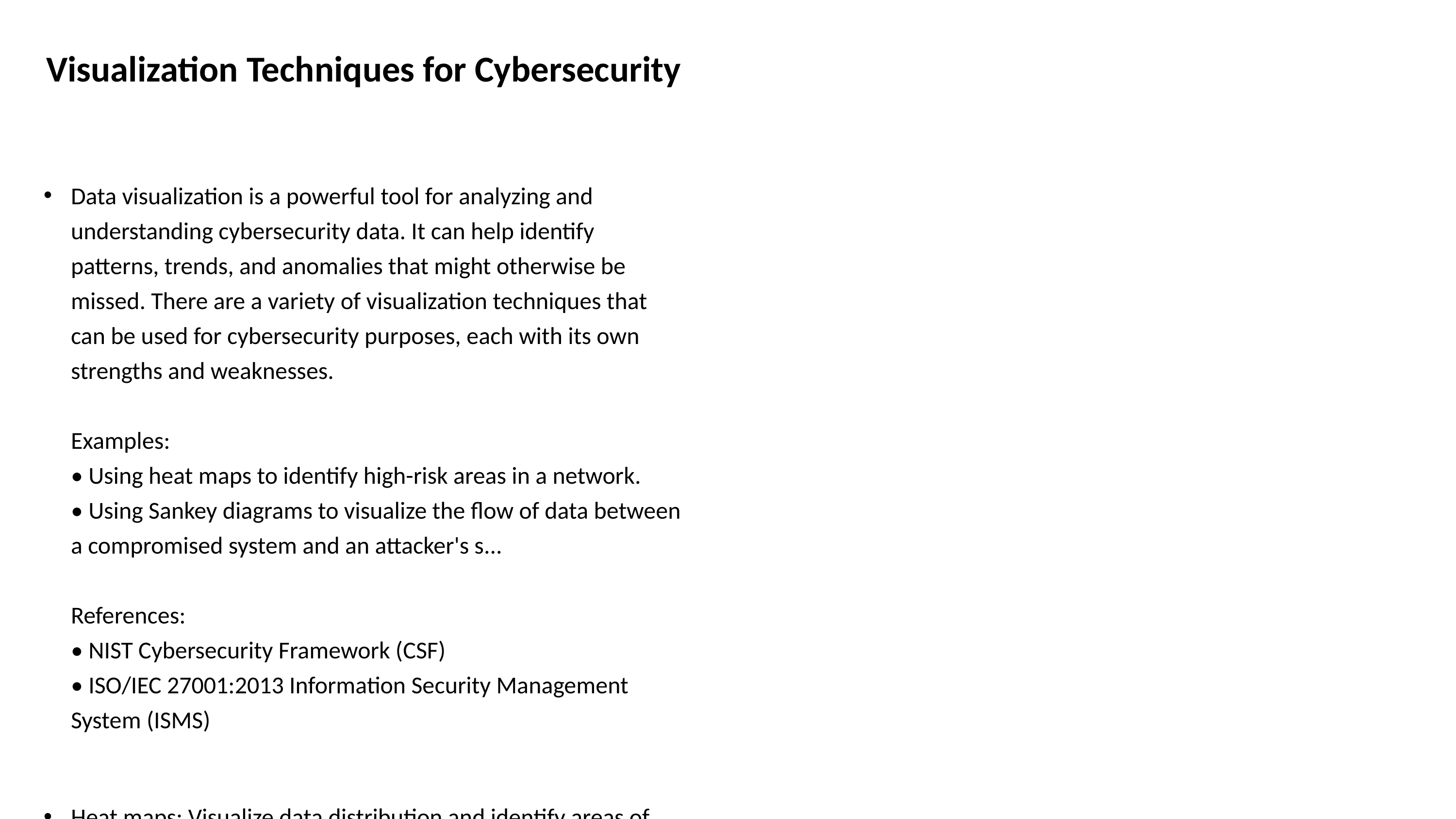

# Visualization Techniques for Cybersecurity

Data visualization is a powerful tool for analyzing and understanding cybersecurity data. It can help identify patterns, trends, and anomalies that might otherwise be missed. There are a variety of visualization techniques that can be used for cybersecurity purposes, each with its own strengths and weaknesses.
Examples:
• Using heat maps to identify high-risk areas in a network.
• Using Sankey diagrams to visualize the flow of data between a compromised system and an attacker's s...
References:
• NIST Cybersecurity Framework (CSF)
• ISO/IEC 27001:2013 Information Security Management System (ISMS)

Heat maps: Visualize data distribution and identify areas of high activity.
Sankey diagrams: Show the flow of data between different entities.
Scatter plots: Identify relationships between different data points.
Timelines: Visualize events over time and identify patterns.
Network graphs: Represent relationships between network entities.